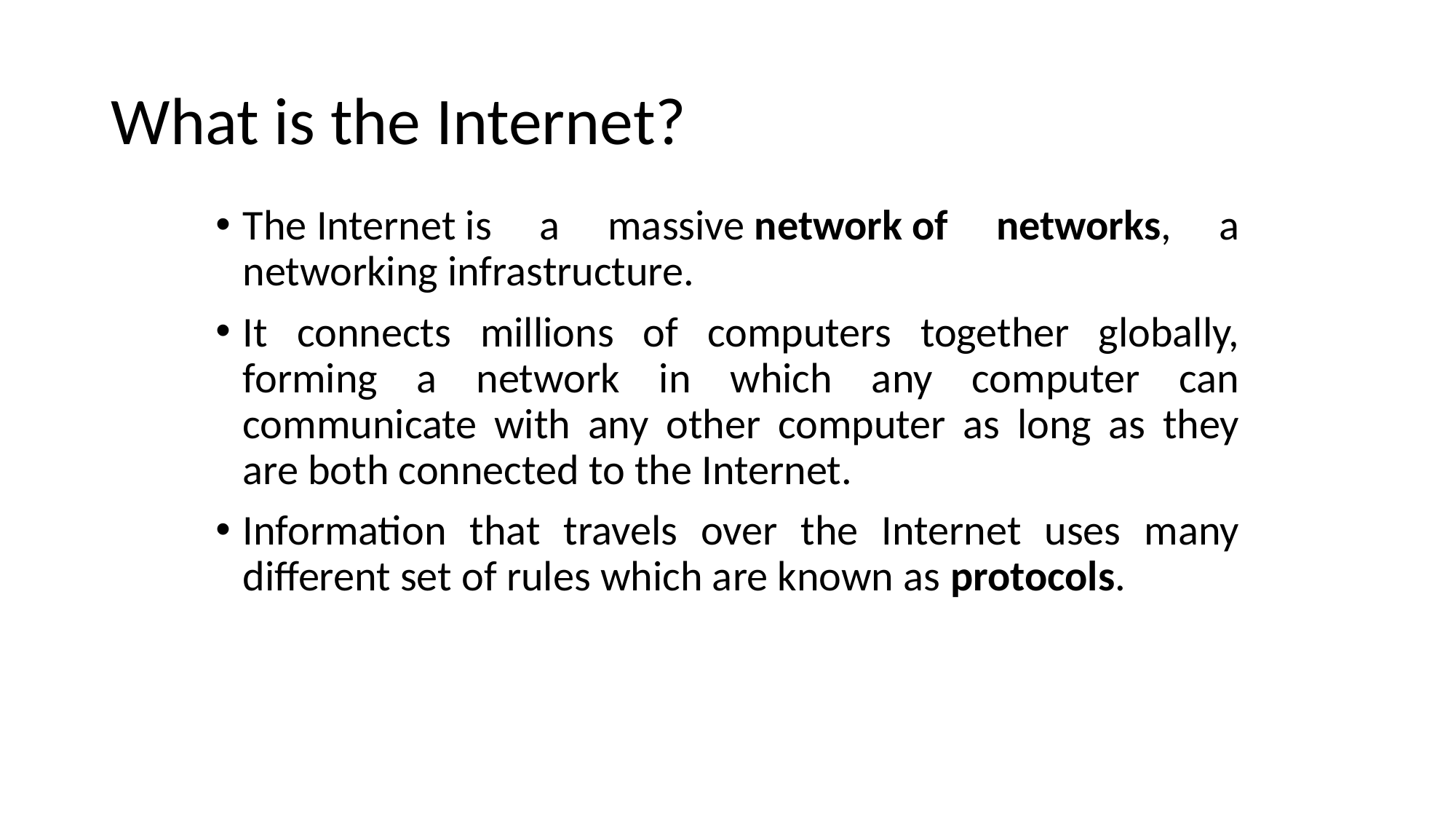

# What is the Internet?
The Internet is a massive network of networks, a networking infrastructure.
It connects millions of computers together globally, forming a network in which any computer can communicate with any other computer as long as they are both connected to the Internet.
Information that travels over the Internet uses many different set of rules which are known as protocols.